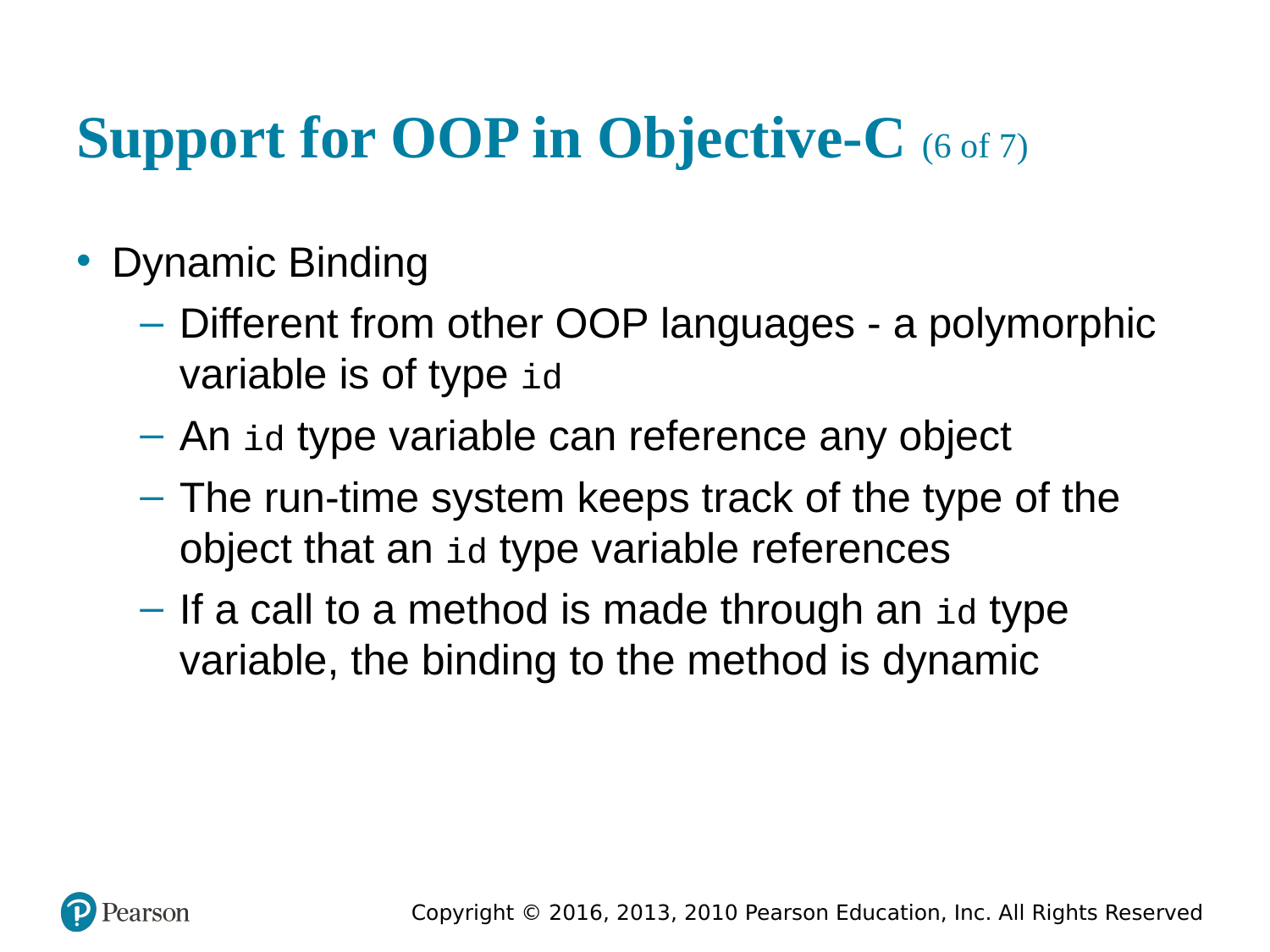

# Support for OOP in Objective-C (6 of 7)
Dynamic Binding
Different from other OOP languages - a polymorphic variable is of type id
An id type variable can reference any object
The run-time system keeps track of the type of the object that an id type variable references
If a call to a method is made through an id type variable, the binding to the method is dynamic